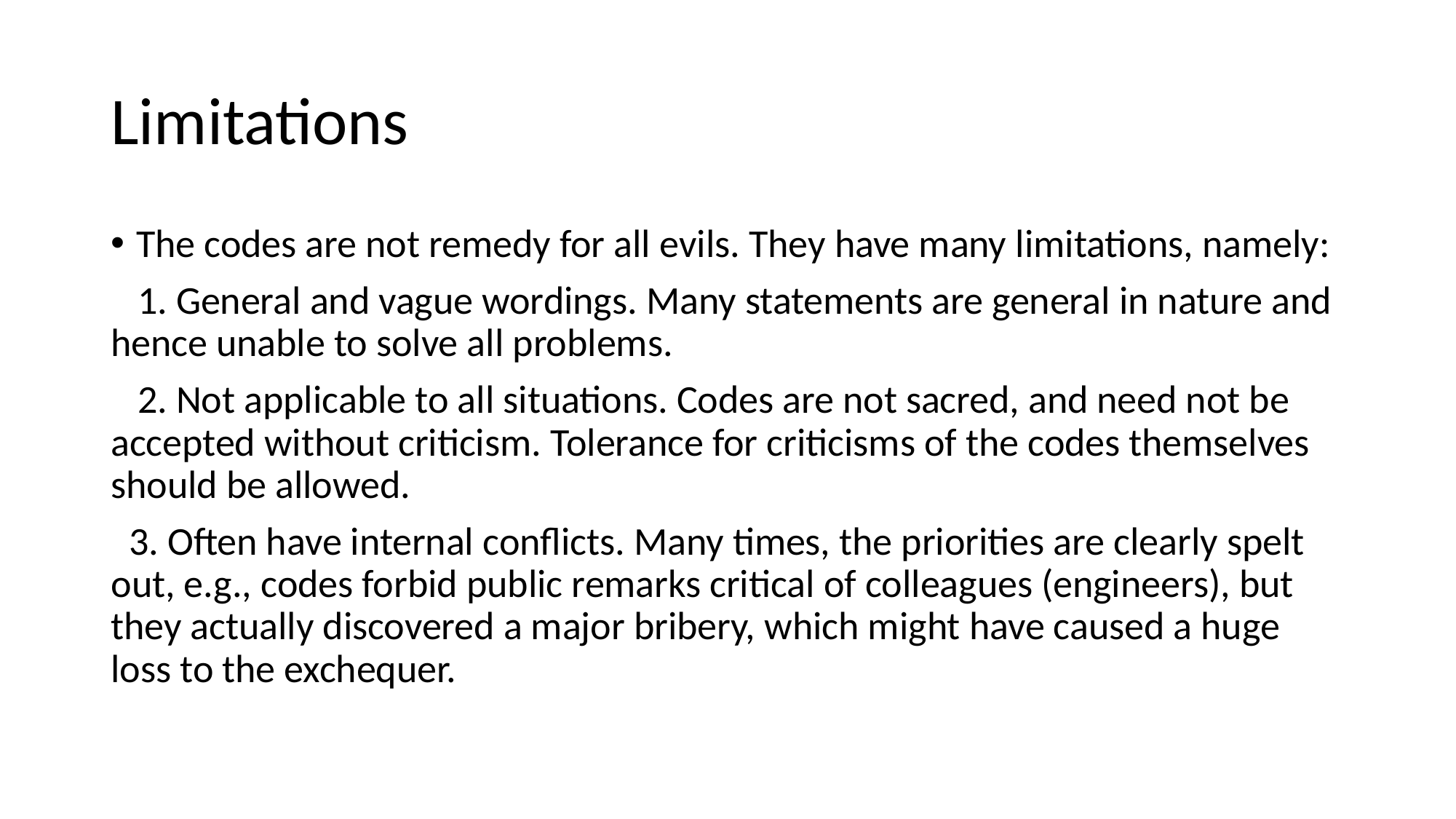

# Limitations
The codes are not remedy for all evils. They have many limitations, namely:
   1. General and vague wordings. Many statements are general in nature and hence unable to solve all problems.
   2. Not applicable to all situations. Codes are not sacred, and need not be accepted without criticism. Tolerance for criticisms of the codes themselves should be allowed.
  3. Often have internal conflicts. Many times, the priorities are clearly spelt out, e.g., codes forbid public remarks critical of colleagues (engineers), but they actually discovered a major bribery, which might have caused a huge loss to the exchequer.